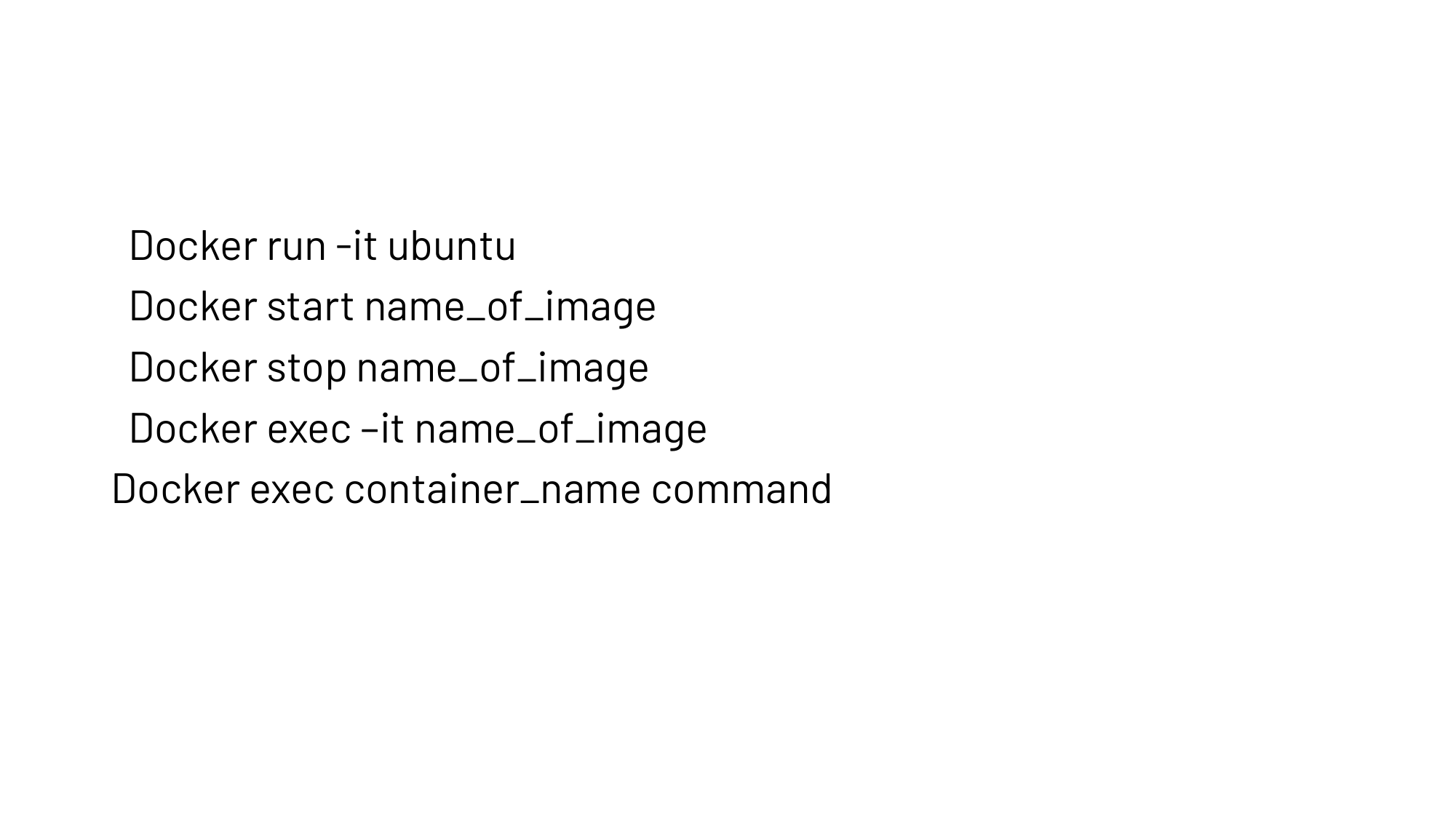

#
  Docker run -it ubuntu
  Docker start name_of_image
  Docker stop name_of_image
  Docker exec –it name_of_image
Docker exec container_name command